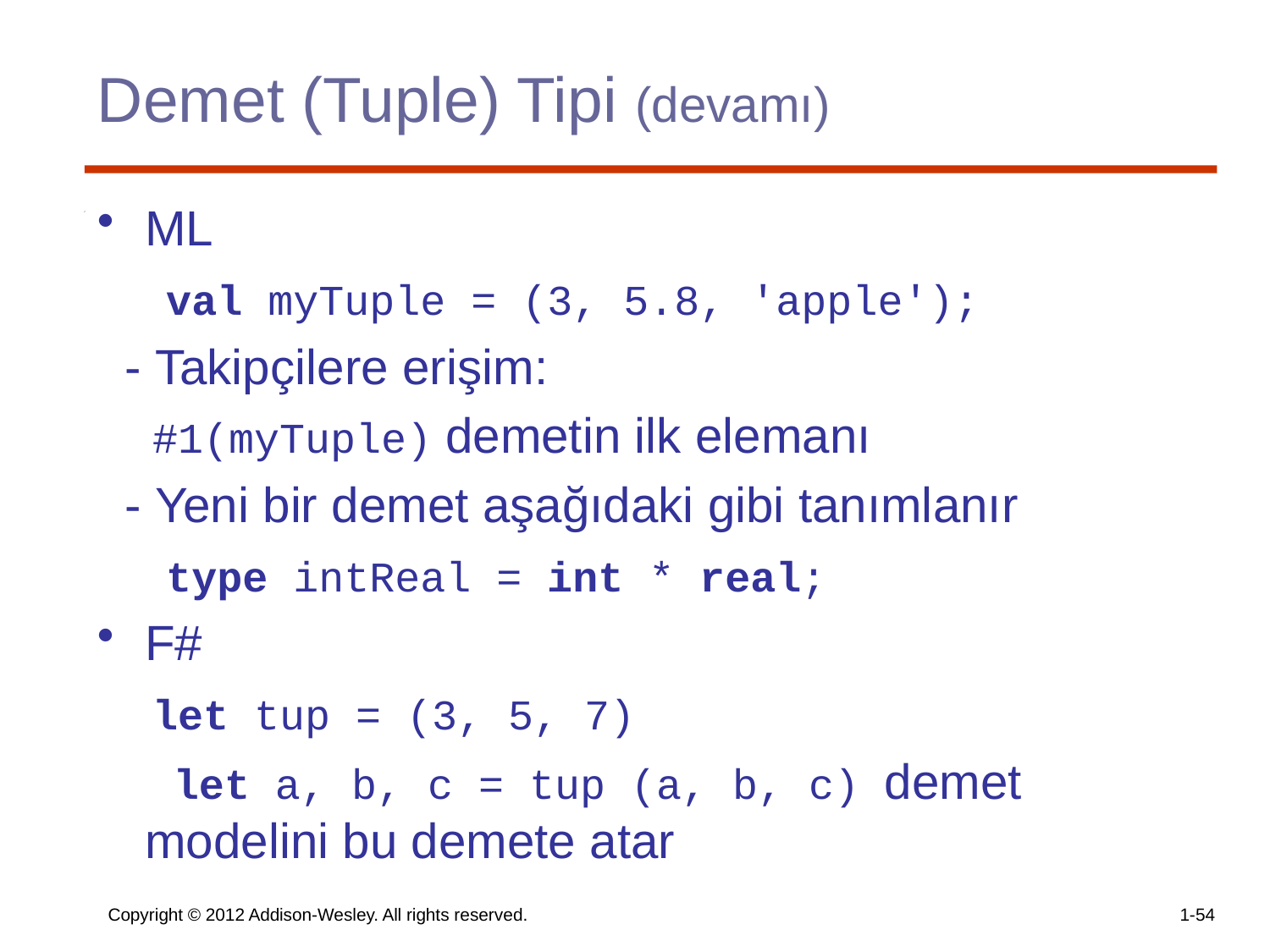

# Demet (Tuple) Tipi (devamı)
ML
     val myTuple = (3, 5.8, ′apple′);
  - Takipçilere erişim:
    #1(myTuple) demetin ilk elemanı
  - Yeni bir demet aşağıdaki gibi tanımlanır
     type intReal = int * real;
F#
    let tup = (3, 5, 7)
   let a, b, c = tup (a, b, c) demet modelini bu demete atar
Copyright © 2012 Addison-Wesley. All rights reserved.
1-54